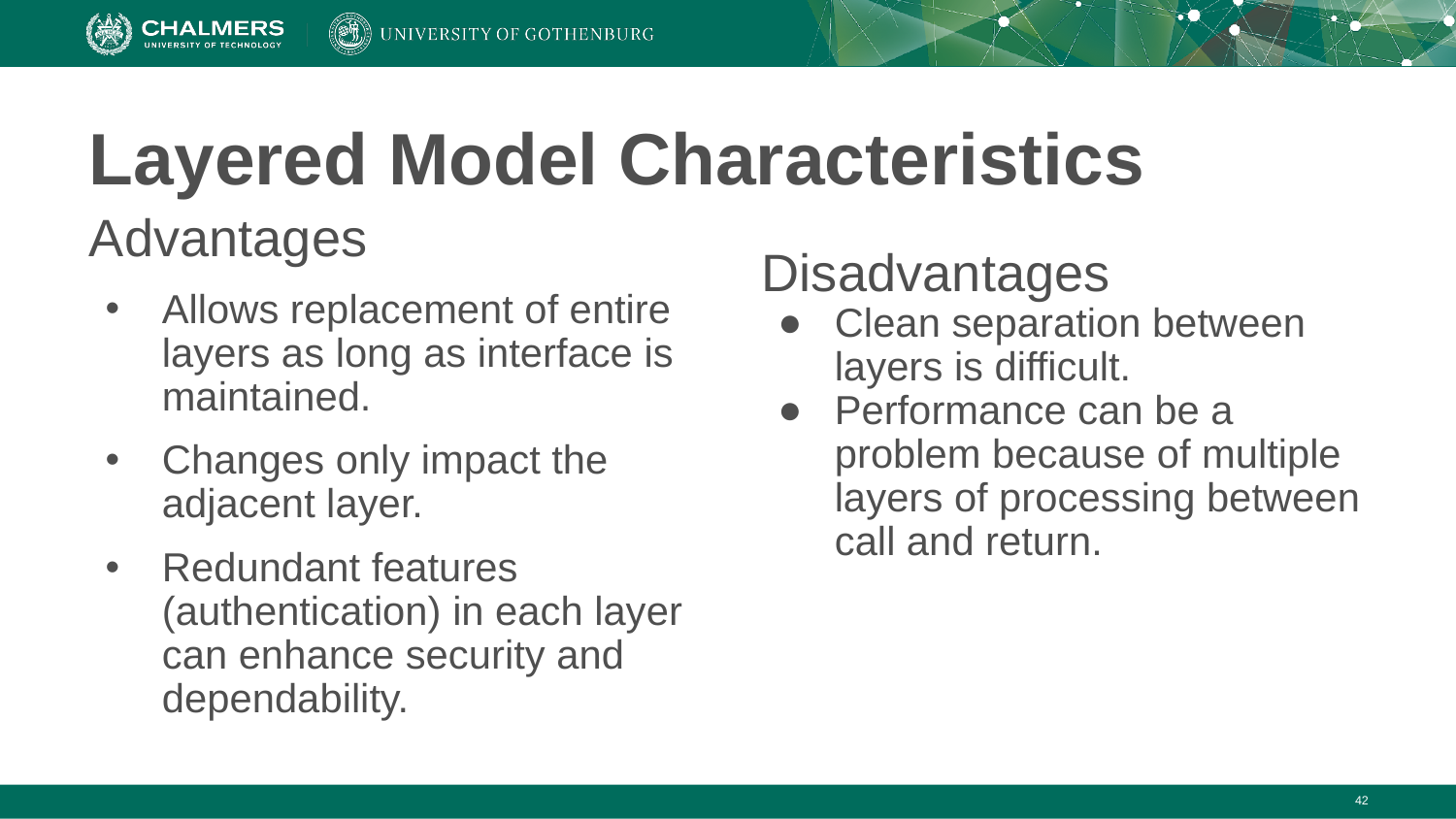

# Layered Model Characteristics
Advantages
Allows replacement of entire layers as long as interface is maintained.
Changes only impact the adjacent layer.
Redundant features (authentication) in each layer can enhance security and dependability.
Disadvantages
Clean separation between layers is difficult.
Performance can be a problem because of multiple layers of processing between call and return.
42